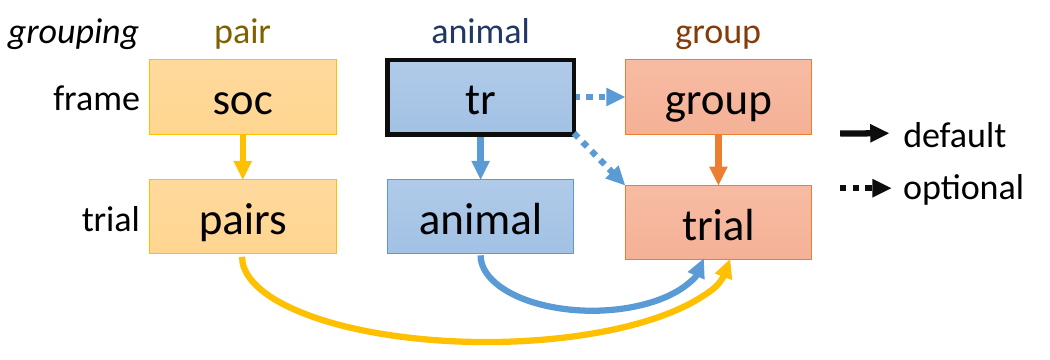

grouping
pair
animal
group
tr
group
soc
frame
default
optional

animal
pairs
trial
trial